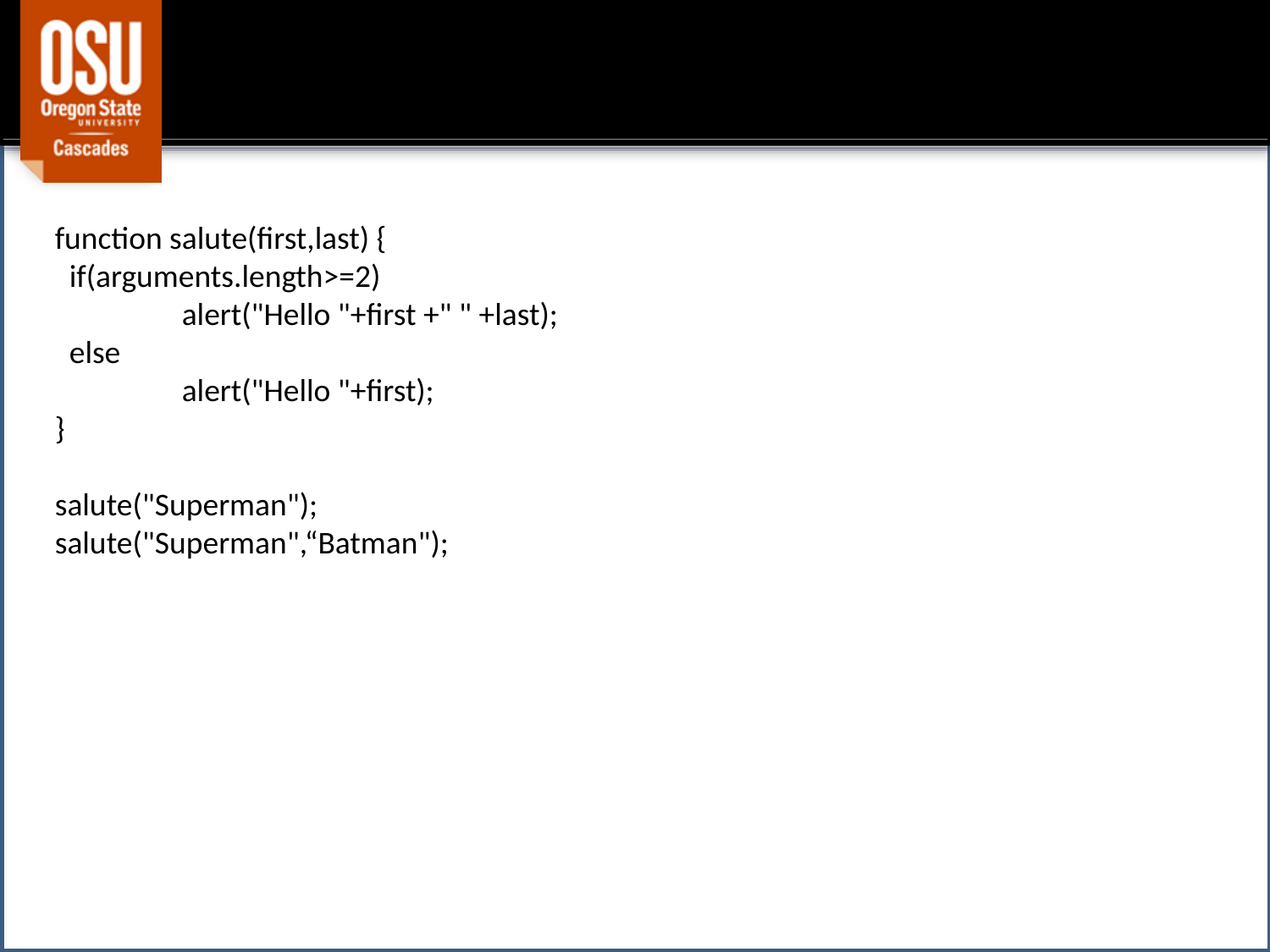

#
function salute(first,last) {
  if(arguments.length>=2)
    	alert("Hello "+first +" " +last);
  else
    	alert("Hello "+first);
}

salute("Superman");
salute("Superman",“Batman");